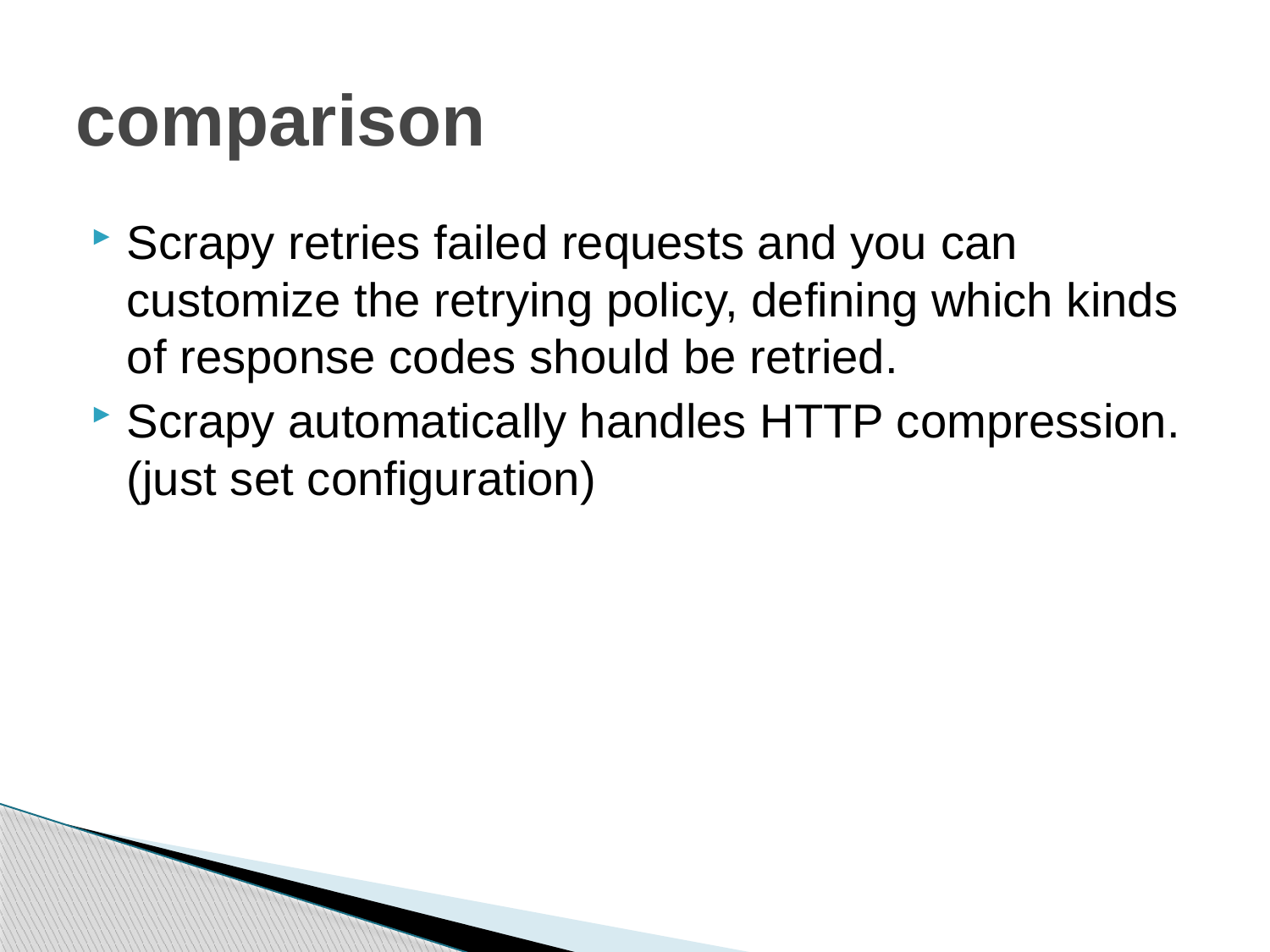

# comparison
Scrapy retries failed requests and you can customize the retrying policy, defining which kinds of response codes should be retried.
Scrapy automatically handles HTTP compression.(just set configuration)